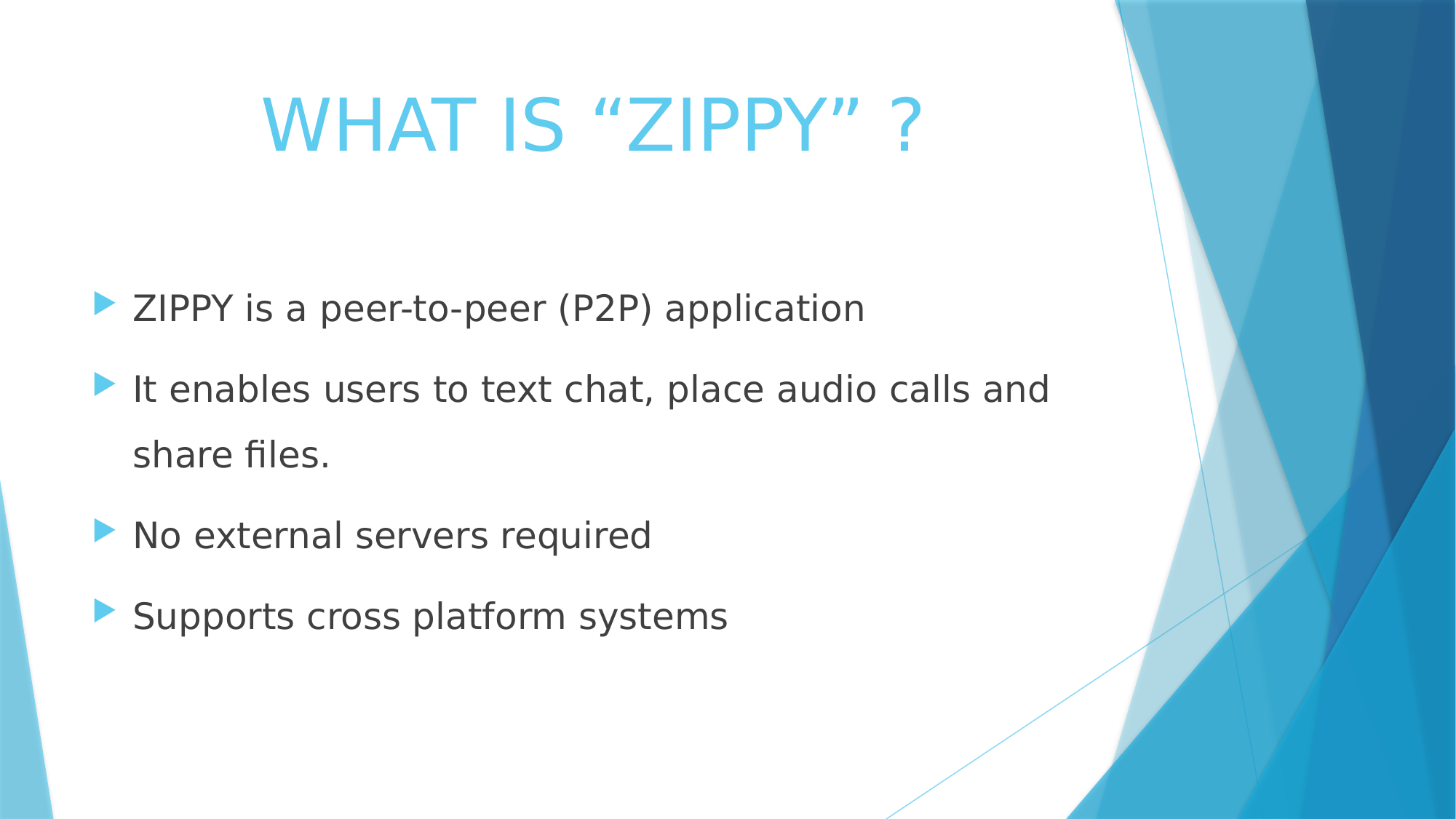

# WHAT IS “ZIPPY” ?
ZIPPY is a peer-to-peer (P2P) application
It enables users to text chat, place audio calls and share files.
No external servers required
Supports cross platform systems